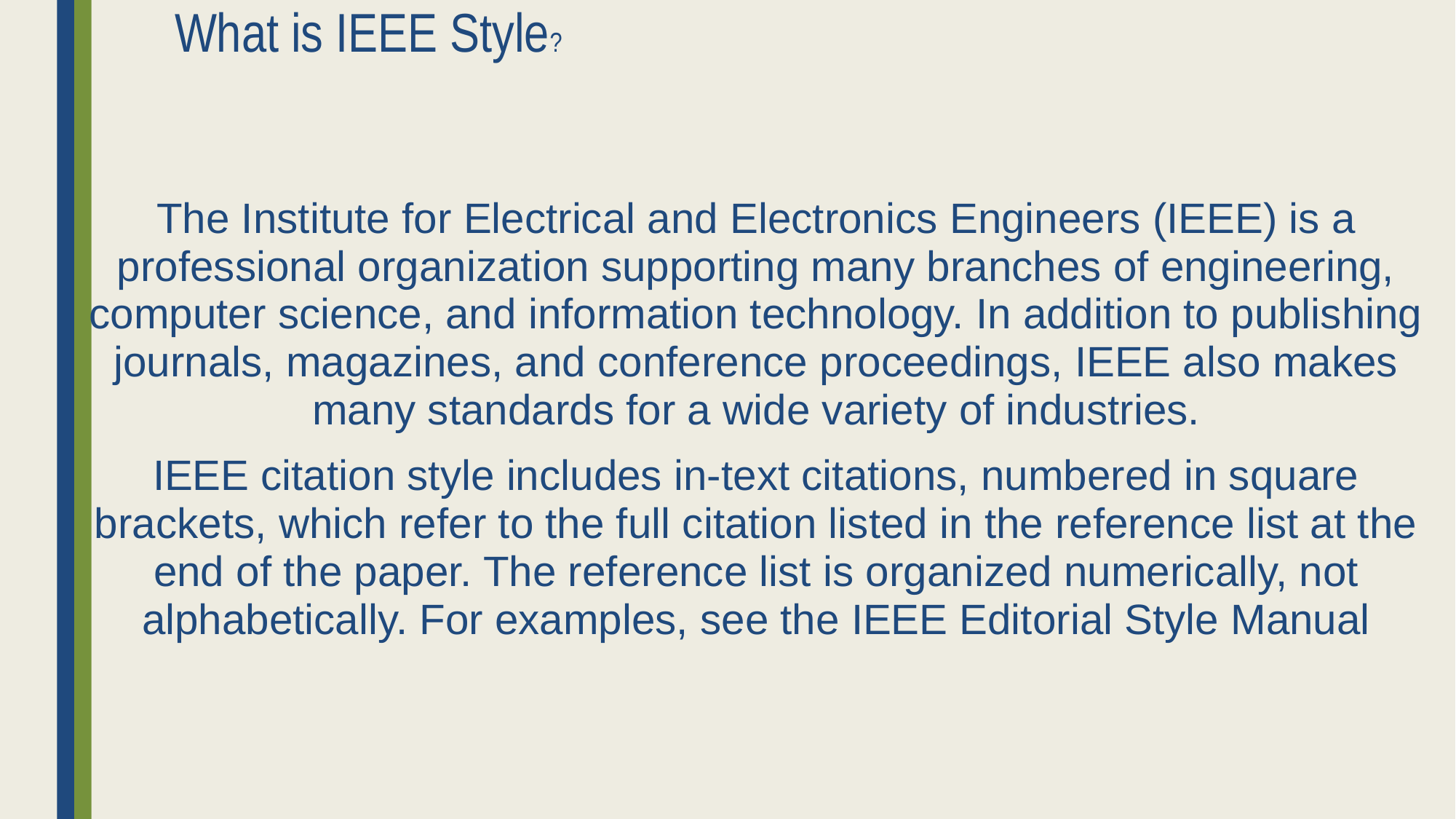

# What is IEEE Style?
The Institute for Electrical and Electronics Engineers (IEEE) is a professional organization supporting many branches of engineering, computer science, and information technology. In addition to publishing journals, magazines, and conference proceedings, IEEE also makes many standards for a wide variety of industries.
IEEE citation style includes in-text citations, numbered in square brackets, which refer to the full citation listed in the reference list at the end of the paper. The reference list is organized numerically, not alphabetically. For examples, see the IEEE Editorial Style Manual